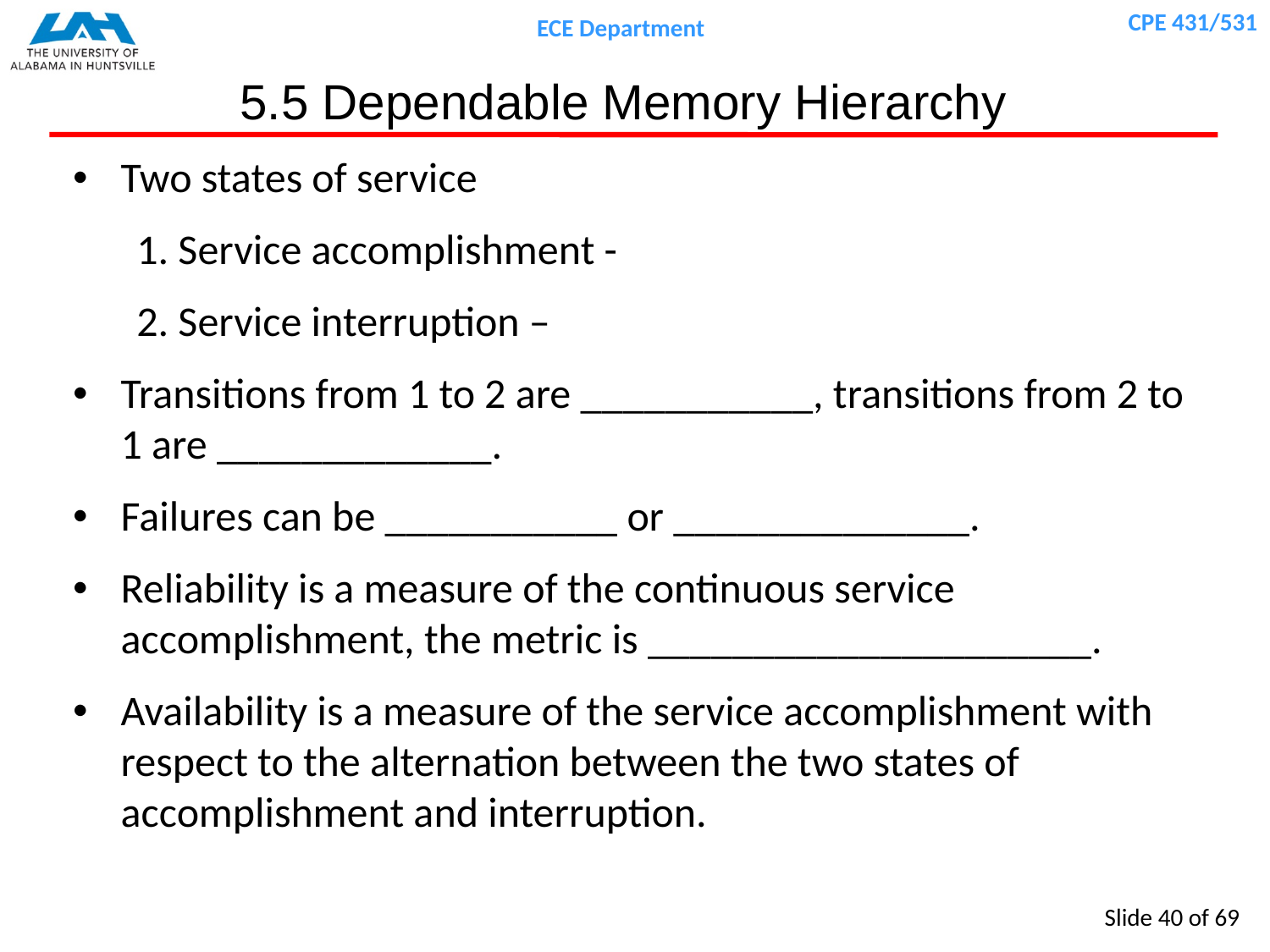

# 5.5 Dependable Memory Hierarchy
Two states of service
1. Service accomplishment -
2. Service interruption –
Transitions from 1 to 2 are ___________, transitions from 2 to 1 are _____________.
Failures can be ___________ or ______________.
Reliability is a measure of the continuous service accomplishment, the metric is _____________________.
Availability is a measure of the service accomplishment with respect to the alternation between the two states of accomplishment and interruption.